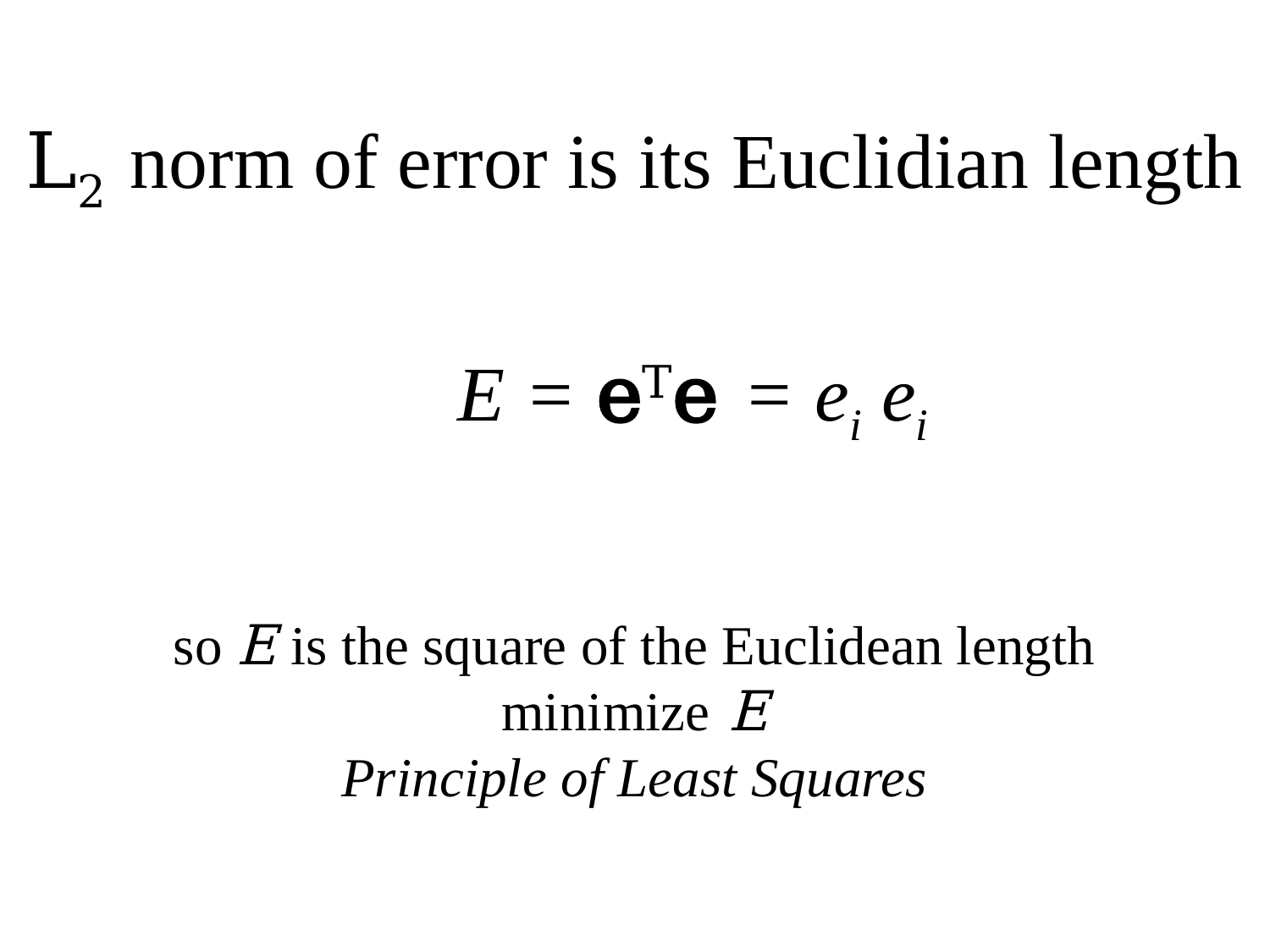

# L2 norm of error is its Euclidian length
E = eTe = ei ei
so E is the square of the Euclidean length
minimize E
Principle of Least Squares